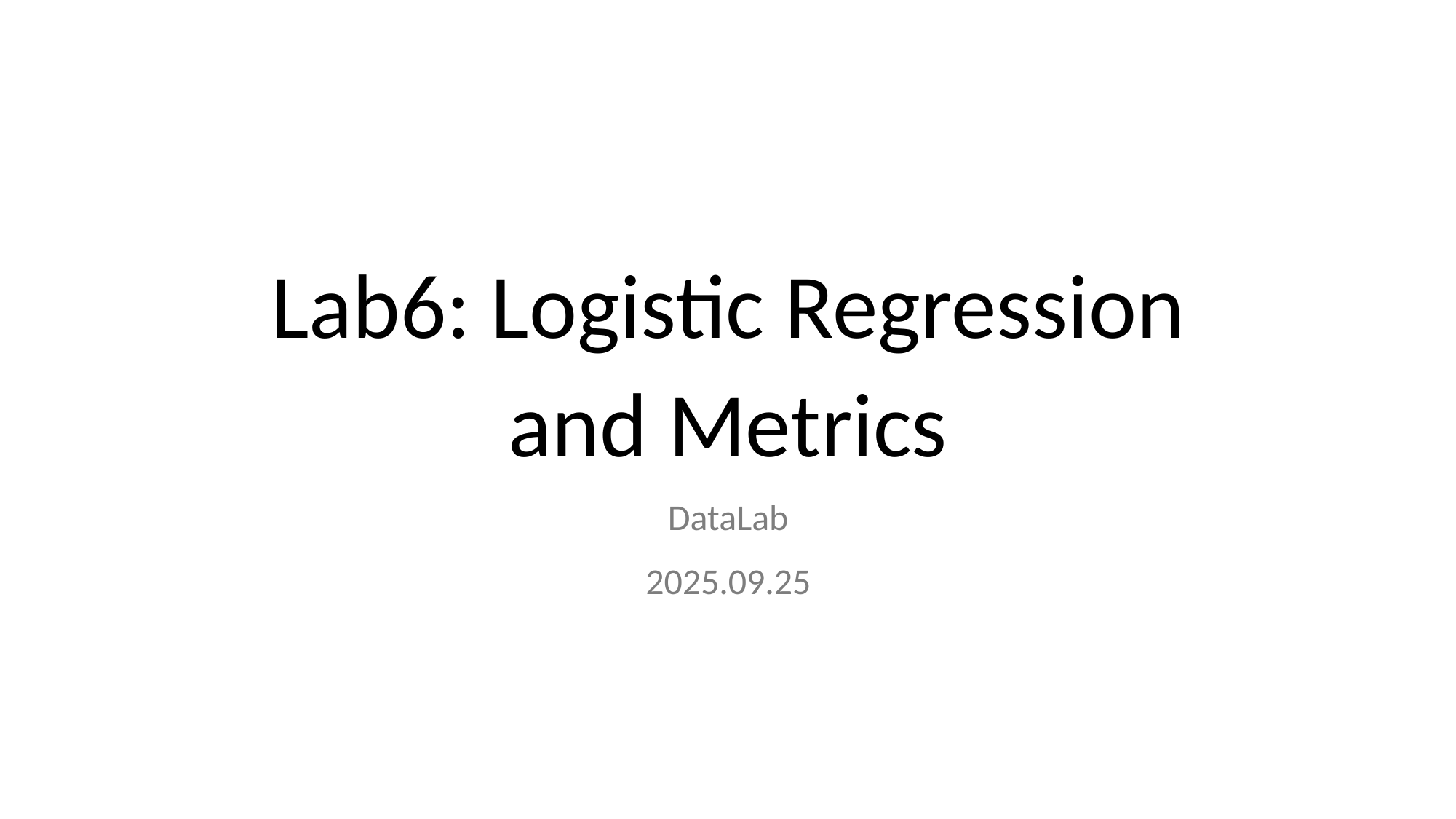

# Lab6: Logistic Regression and Metrics
DataLab
2025.09.25